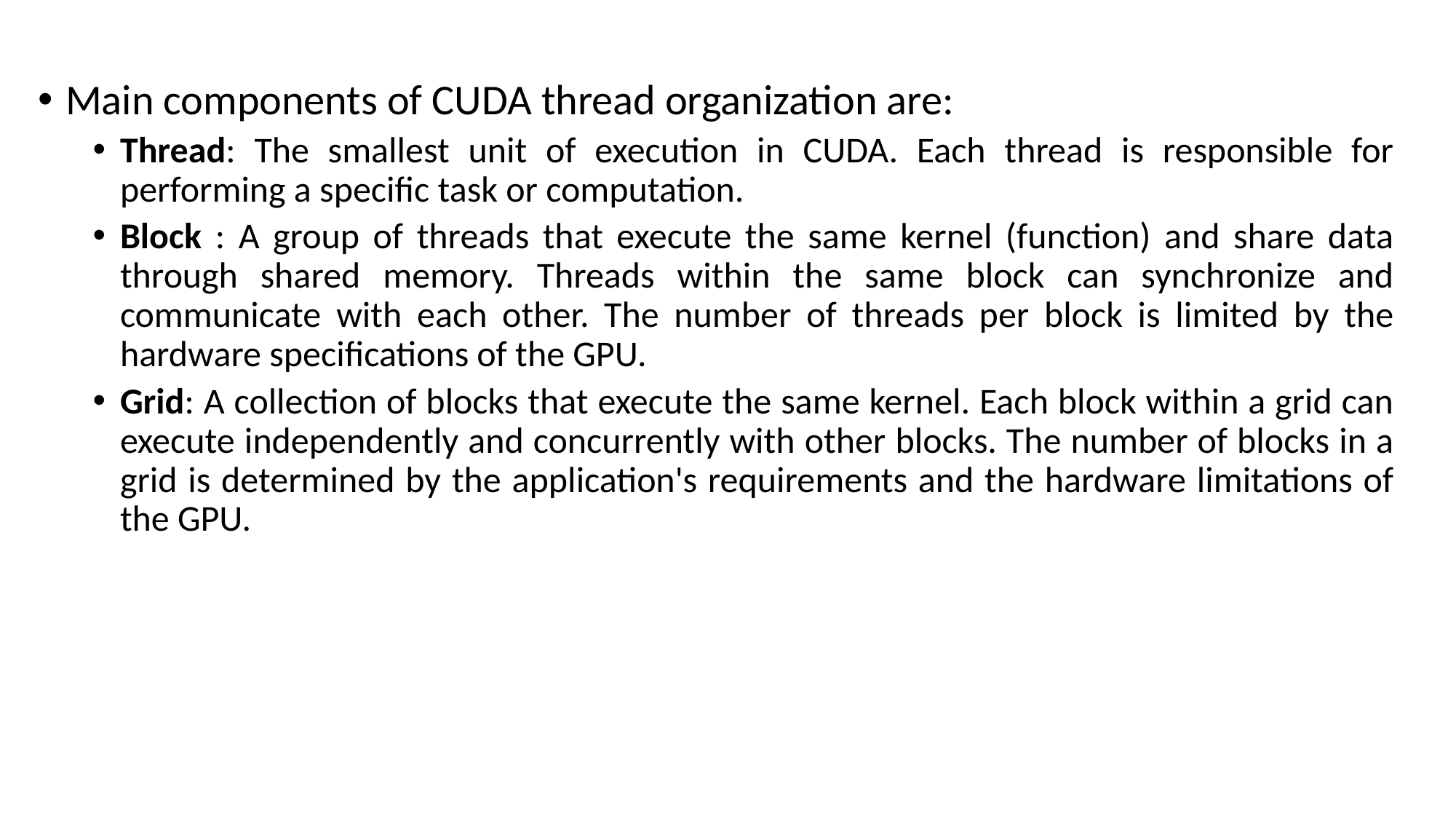

Main components of CUDA thread organization are:
Thread: The smallest unit of execution in CUDA. Each thread is responsible for performing a specific task or computation.
Block : A group of threads that execute the same kernel (function) and share data through shared memory. Threads within the same block can synchronize and communicate with each other. The number of threads per block is limited by the hardware specifications of the GPU.
Grid: A collection of blocks that execute the same kernel. Each block within a grid can execute independently and concurrently with other blocks. The number of blocks in a grid is determined by the application's requirements and the hardware limitations of the GPU.